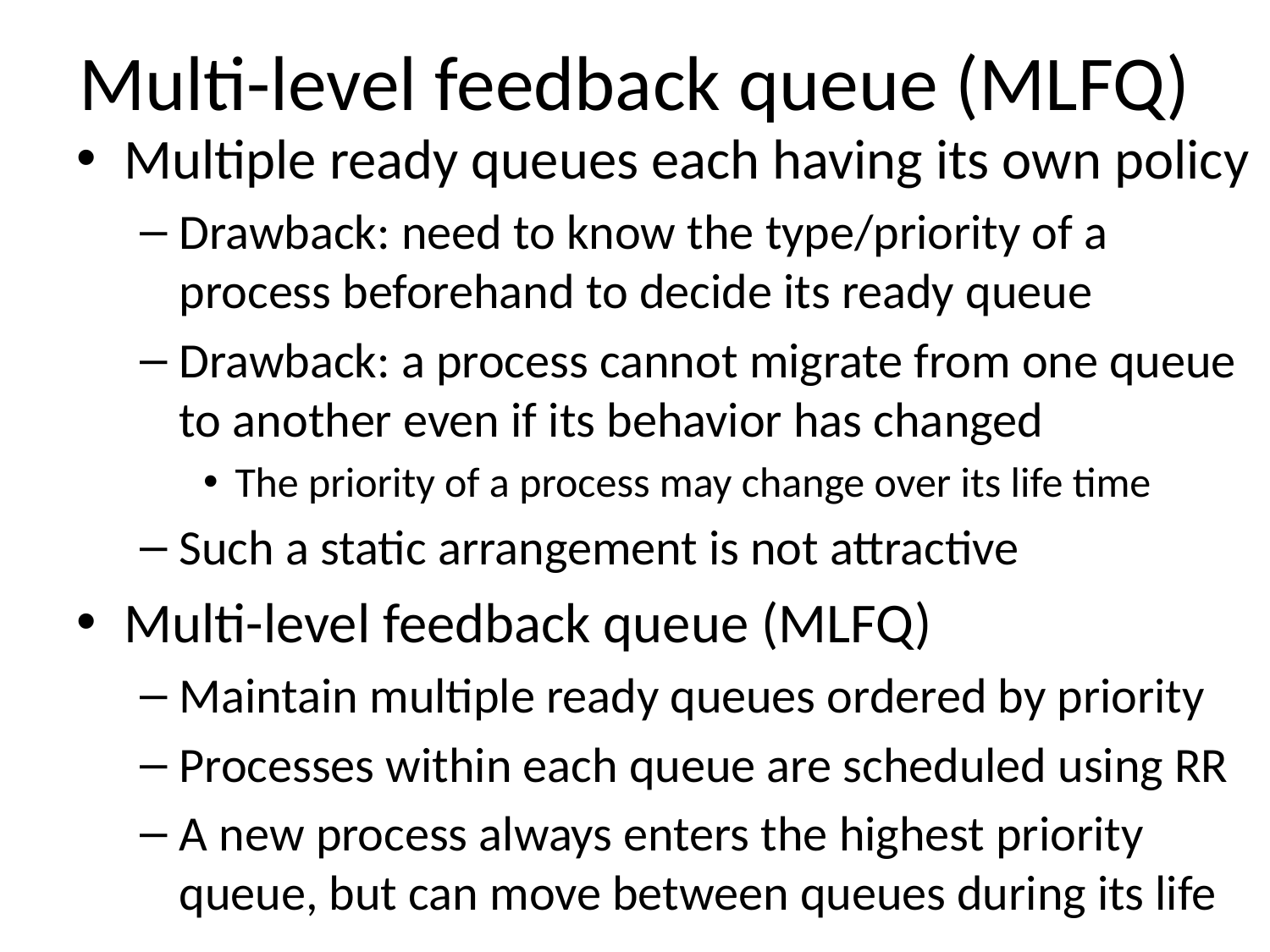

# Multi-level feedback queue (MLFQ)
Multiple ready queues each having its own policy
Drawback: need to know the type/priority of a process beforehand to decide its ready queue
Drawback: a process cannot migrate from one queue to another even if its behavior has changed
The priority of a process may change over its life time
Such a static arrangement is not attractive
Multi-level feedback queue (MLFQ)
Maintain multiple ready queues ordered by priority
Processes within each queue are scheduled using RR
A new process always enters the highest priority queue, but can move between queues during its life